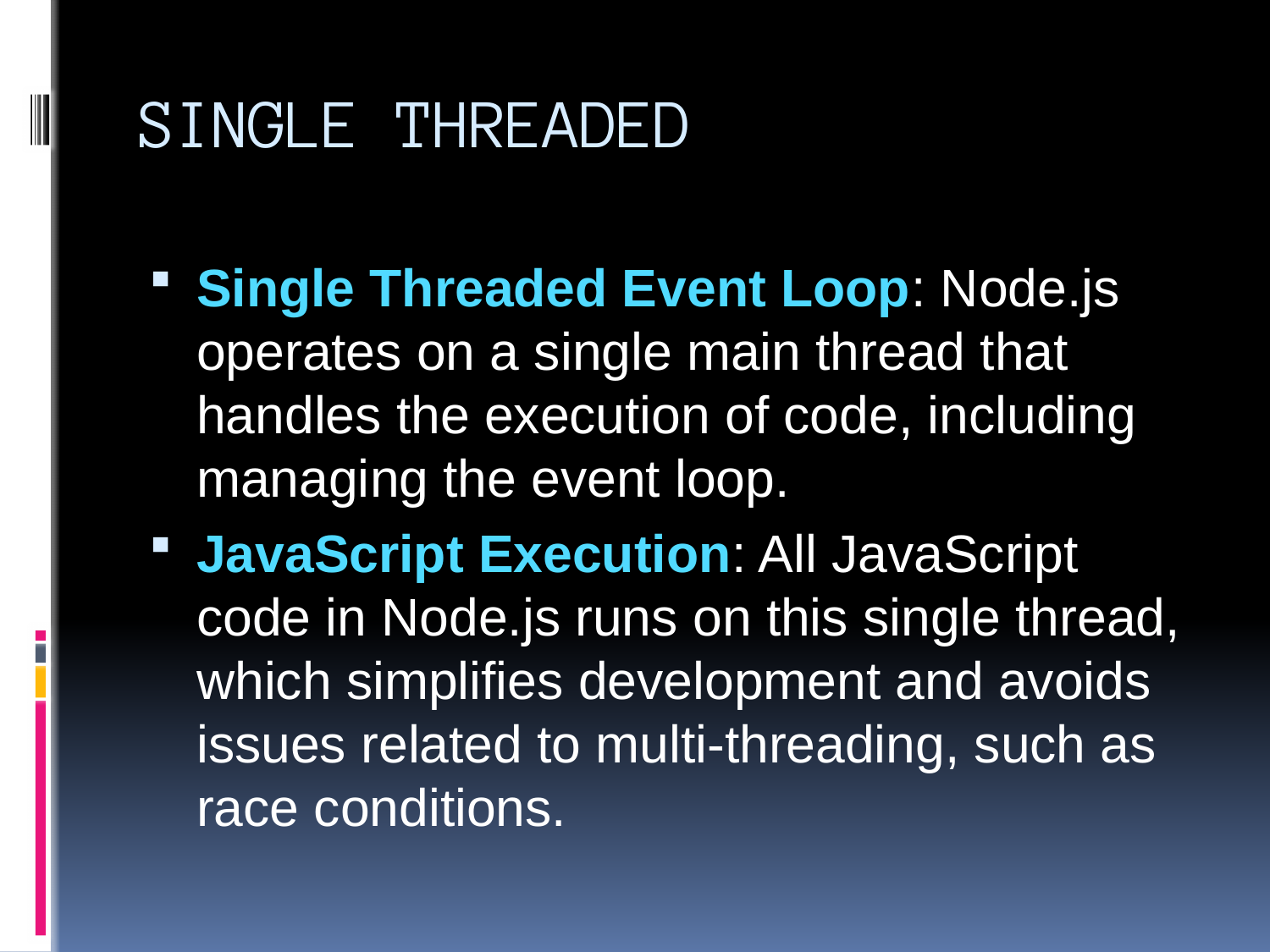

# SINGLE THREADED
Single Threaded Event Loop: Node.js operates on a single main thread that handles the execution of code, including managing the event loop.
JavaScript Execution: All JavaScript code in Node.js runs on this single thread, which simplifies development and avoids issues related to multi-threading, such as race conditions.